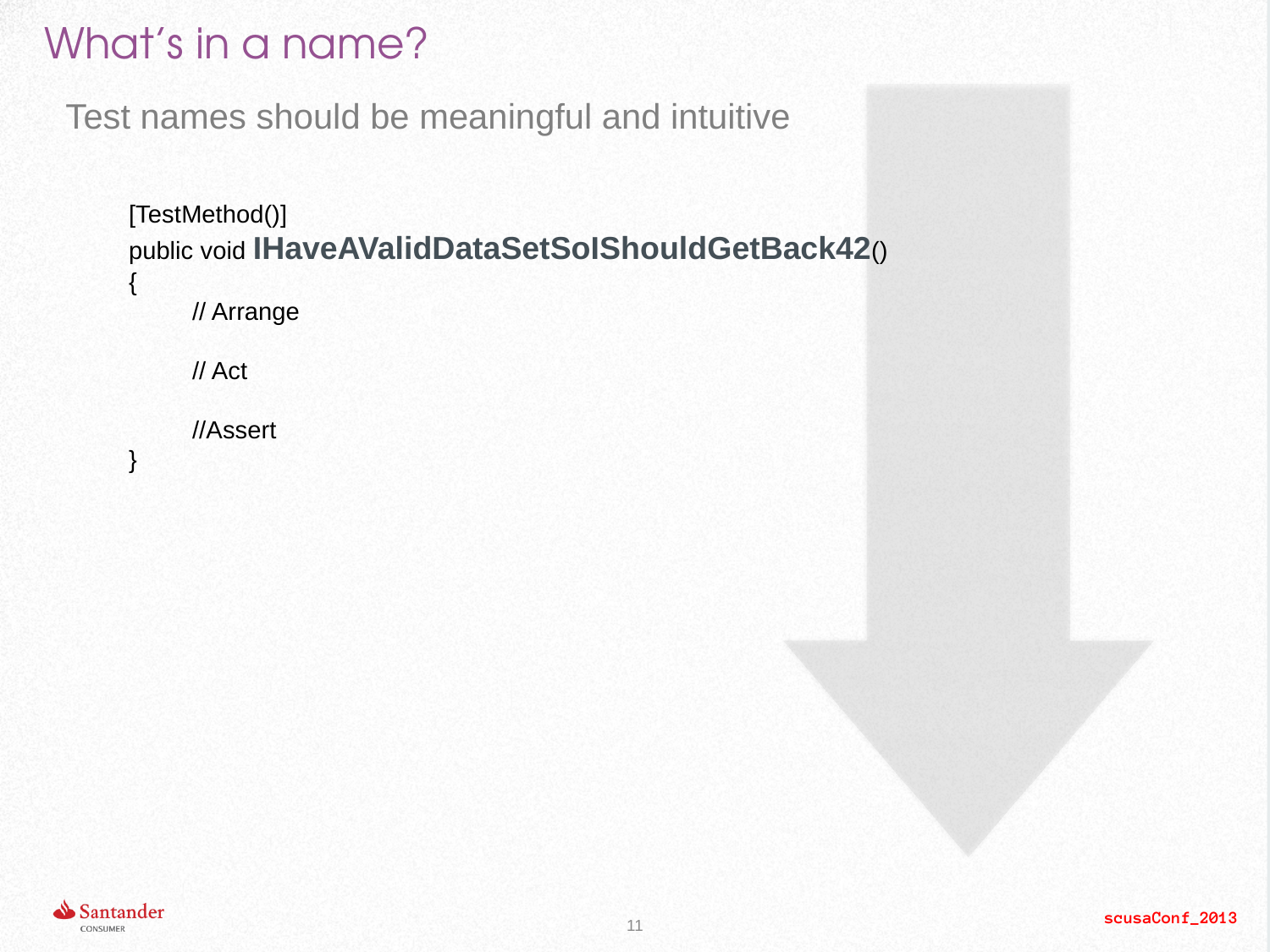

# What’s in a name?

Test names should be meaningful and intuitive
[TestMethod()]
public void IHaveAValidDataSetSoIShouldGetBack42()
{
// Arrange

// Act

//Assert
}
11